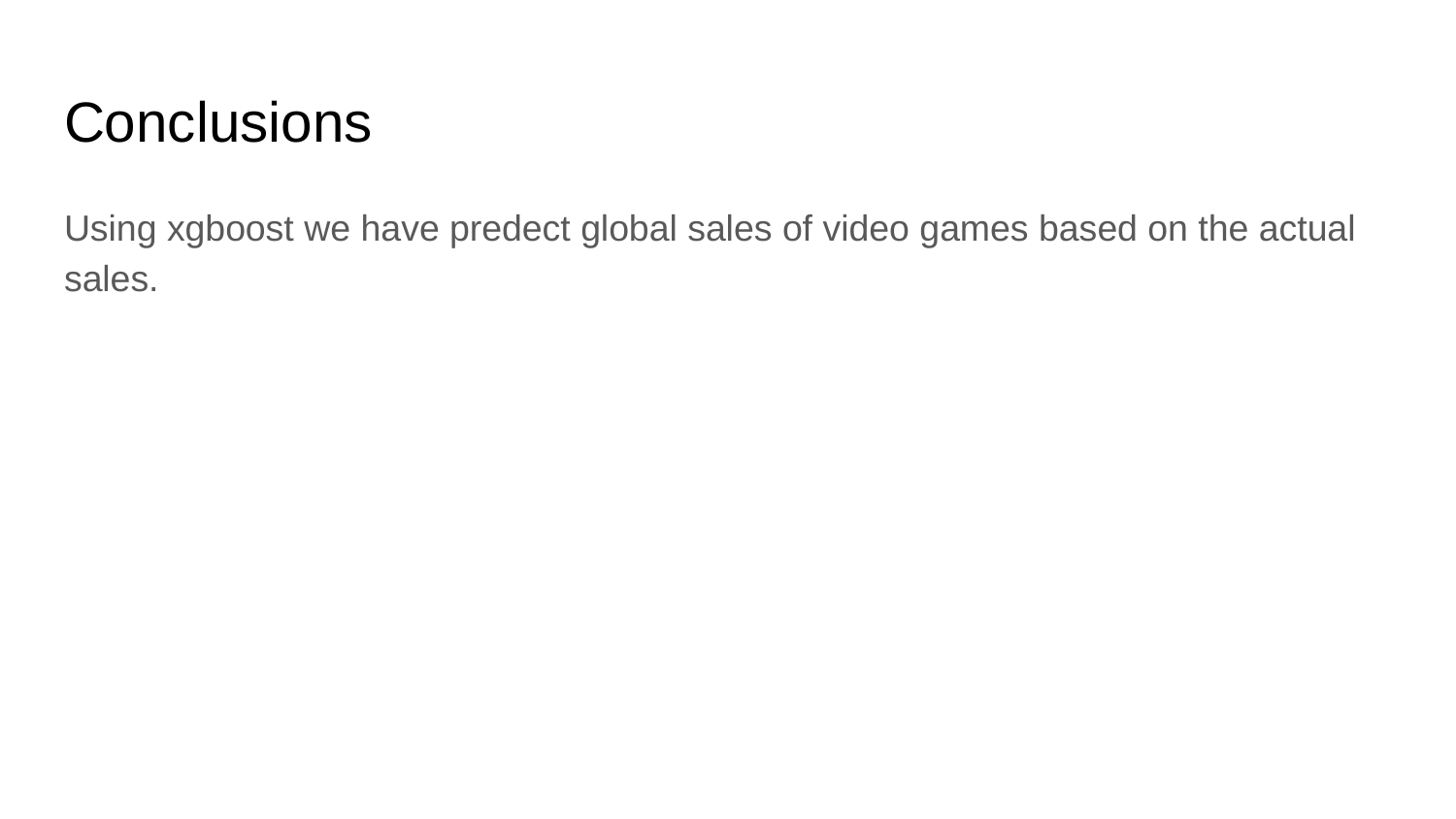

# Conclusions
Using xgboost we have predect global sales of video games based on the actual sales.